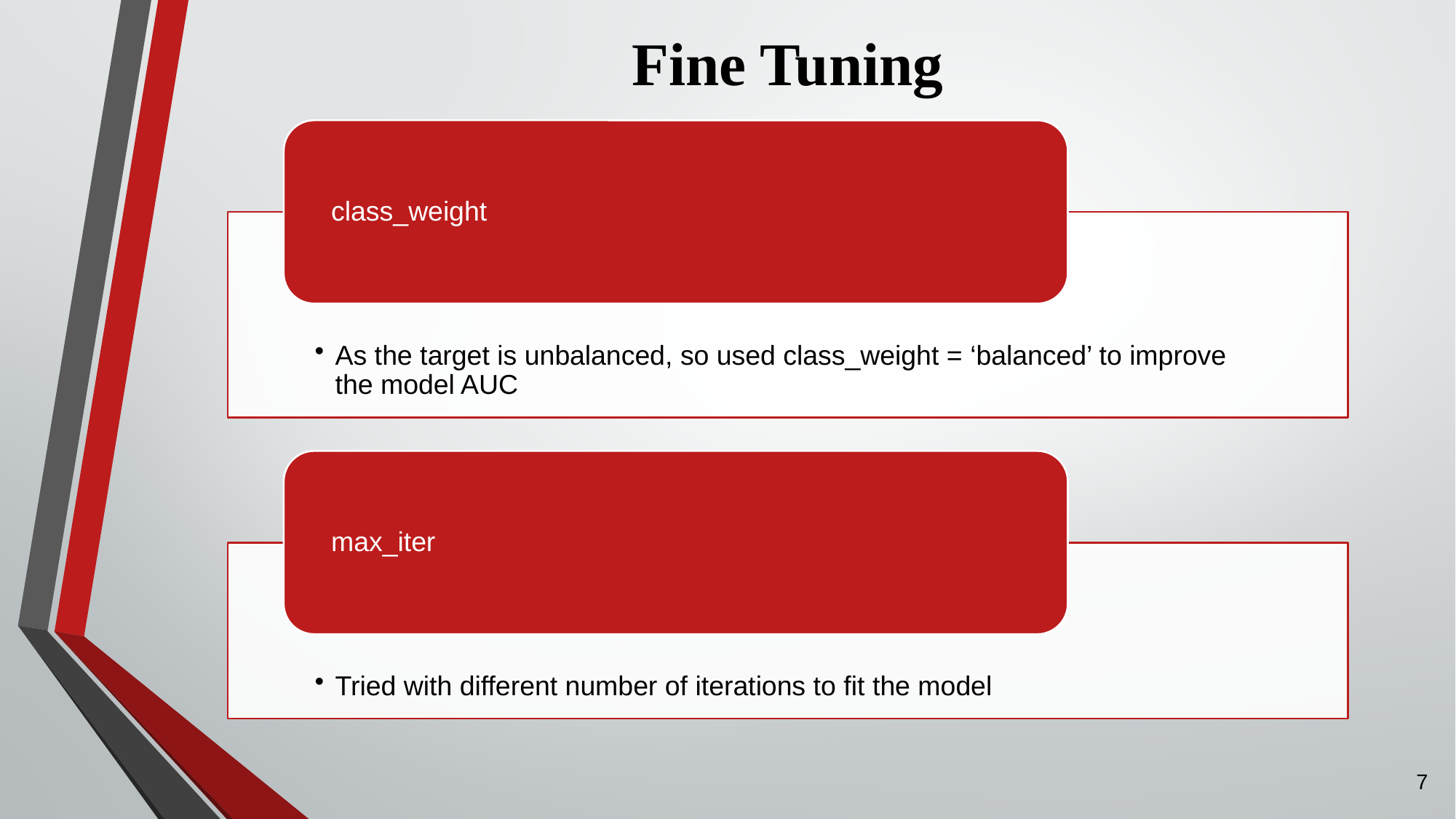

# Fine Tuning
As the target is unbalanced, so used class_weight = ‘balanced’ to improve the model AUC
class_weight
Tried with different number of iterations to fit the model
max_iter
7